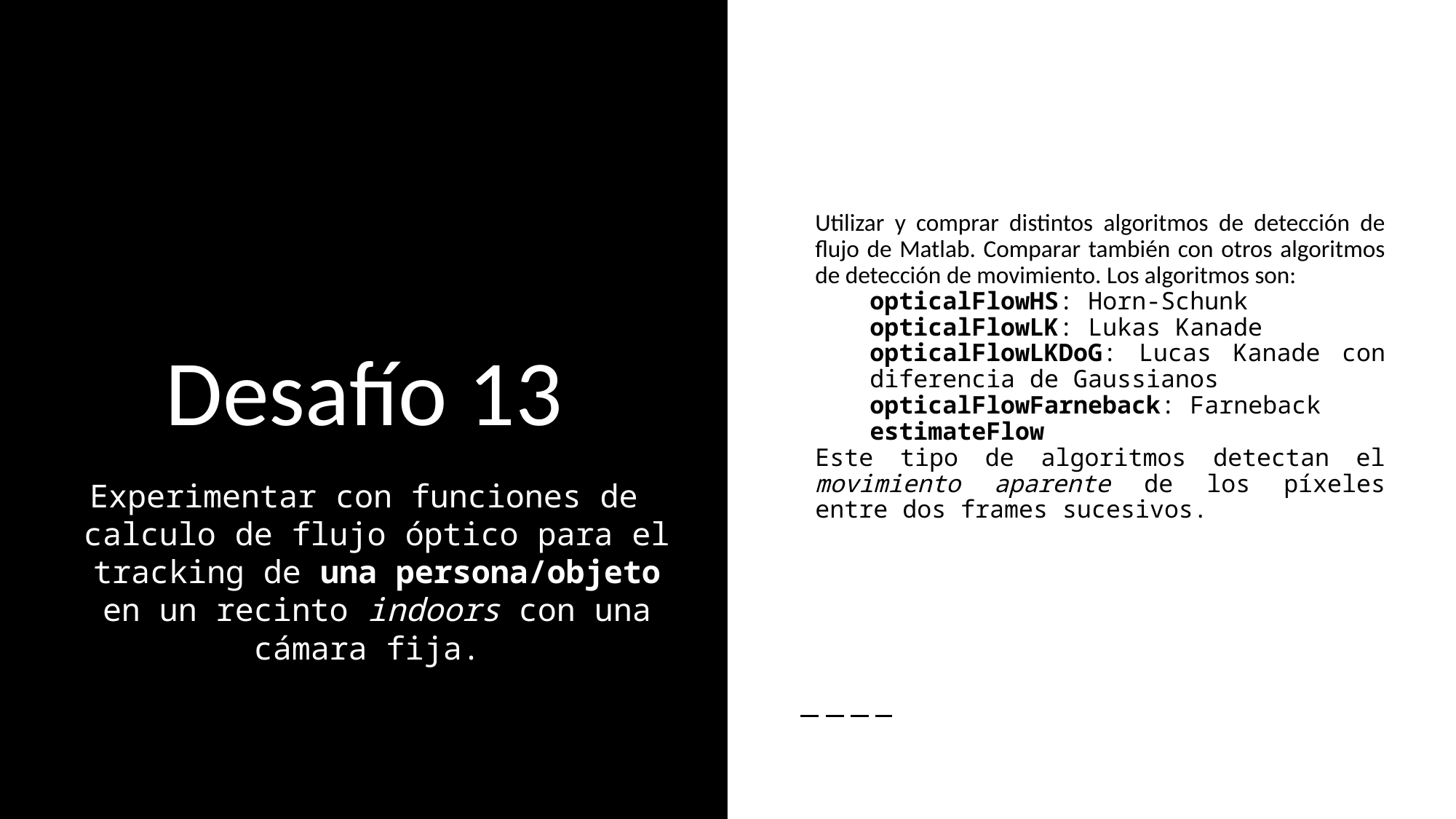

Utilizar y comprar distintos algoritmos de detección de flujo de Matlab. Comparar también con otros algoritmos de detección de movimiento. Los algoritmos son:
opticalFlowHS: Horn-Schunk
opticalFlowLK: Lukas Kanade
opticalFlowLKDoG: Lucas Kanade con diferencia de Gaussianos
opticalFlowFarneback: Farneback
estimateFlow
Este tipo de algoritmos detectan el movimiento aparente de los píxeles entre dos frames sucesivos.

# Desafío 13
Experimentar con funciones de calculo de flujo óptico para el tracking de una persona/objeto en un recinto indoors con una cámara fija.